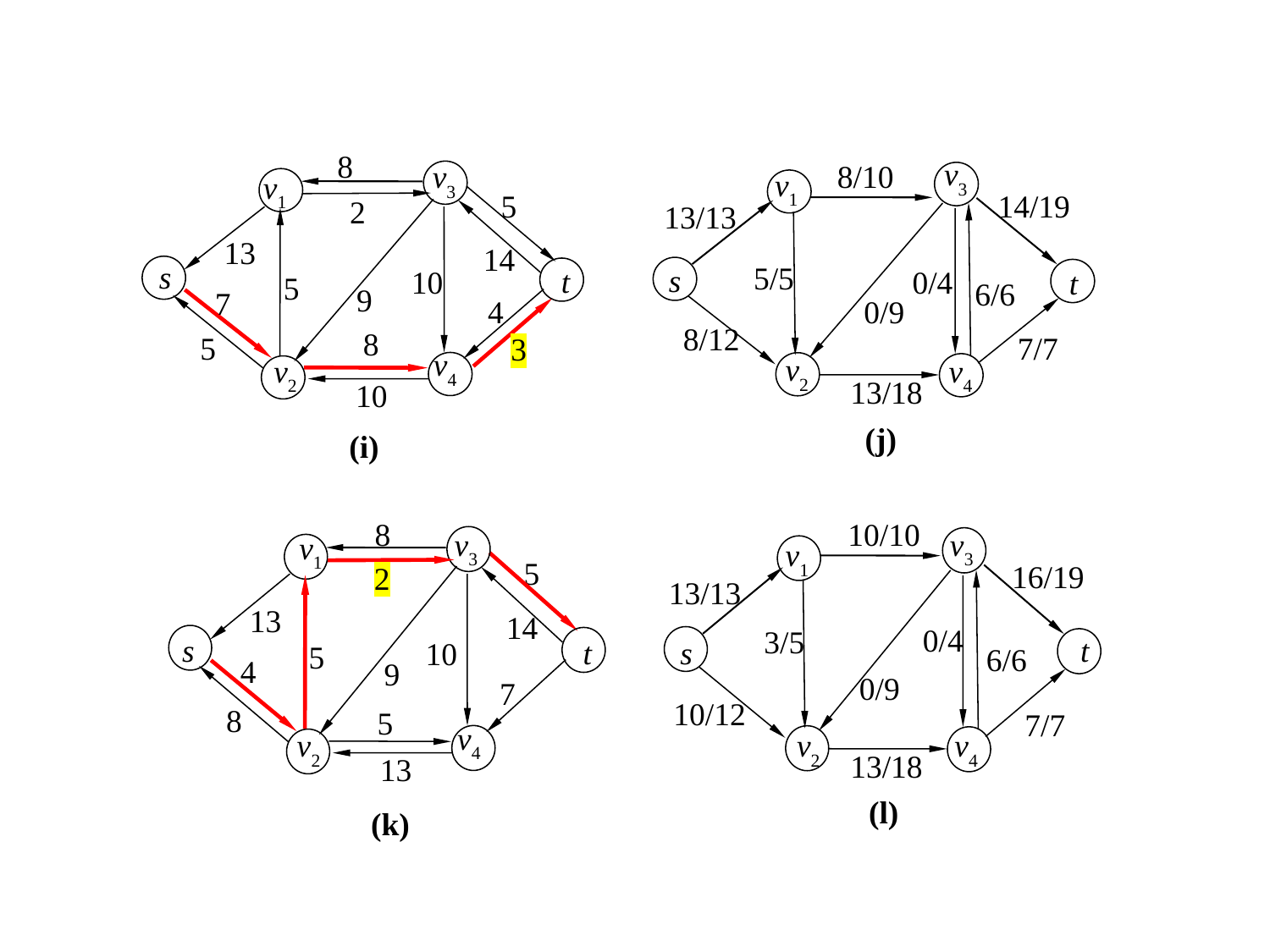

8
v3

v1

5

2

13
14
s
t

10

5
9
7
4

8
5
3
v4

v2

10

(i)
v3

8/10
v1

14/19
13/13

5/5
s
0/4
t

6/6
0/9

8/12
7/7
v2

v4

13/18

(j)

8
10/10
v3

v1

16/19

13/13

0/4
3/5
t

s

6/6
0/9

10/12
7/7
v2

v4

13/18

(l)
v3

v1

5

2

13
14
s

t

10
5
4
9

7
8
5
v4

v2

13

(k)